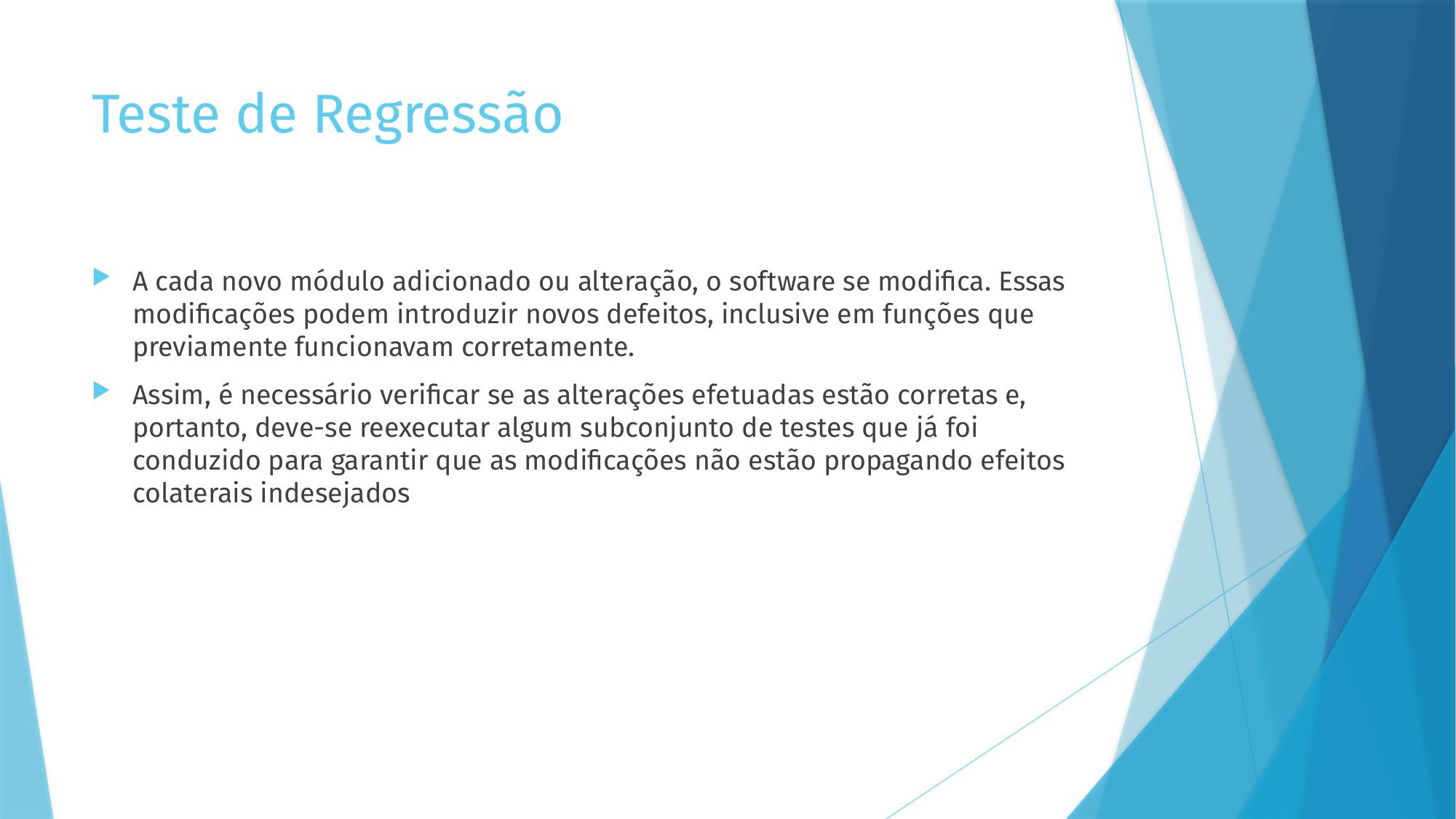

# Teste de Regressão
A cada novo módulo adicionado ou alteração, o software se modifica. Essas modificações podem introduzir novos defeitos, inclusive em funções que previamente funcionavam corretamente.
Assim, é necessário verificar se as alterações efetuadas estão corretas e, portanto, deve-se reexecutar algum subconjunto de testes que já foi conduzido para garantir que as modificações não estão propagando efeitos colaterais indesejados